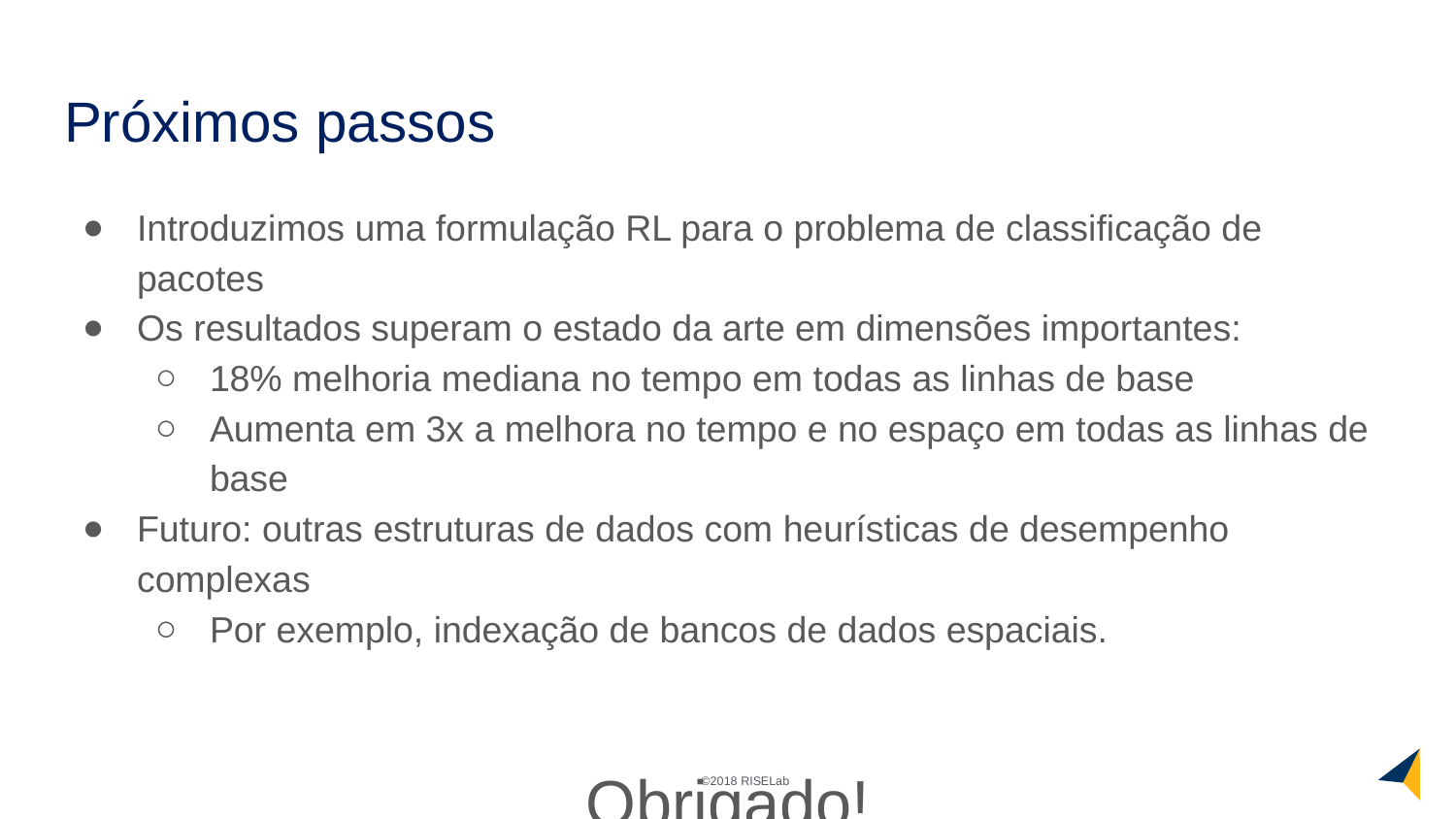

# Próximos passos
Introduzimos uma formulação RL para o problema de classificação de pacotes
Os resultados superam o estado da arte em dimensões importantes:
18% melhoria mediana no tempo em todas as linhas de base
Aumenta em 3x a melhora no tempo e no espaço em todas as linhas de base
Futuro: outras estruturas de dados com heurísticas de desempenho complexas
Por exemplo, indexação de bancos de dados espaciais.

Obrigado!